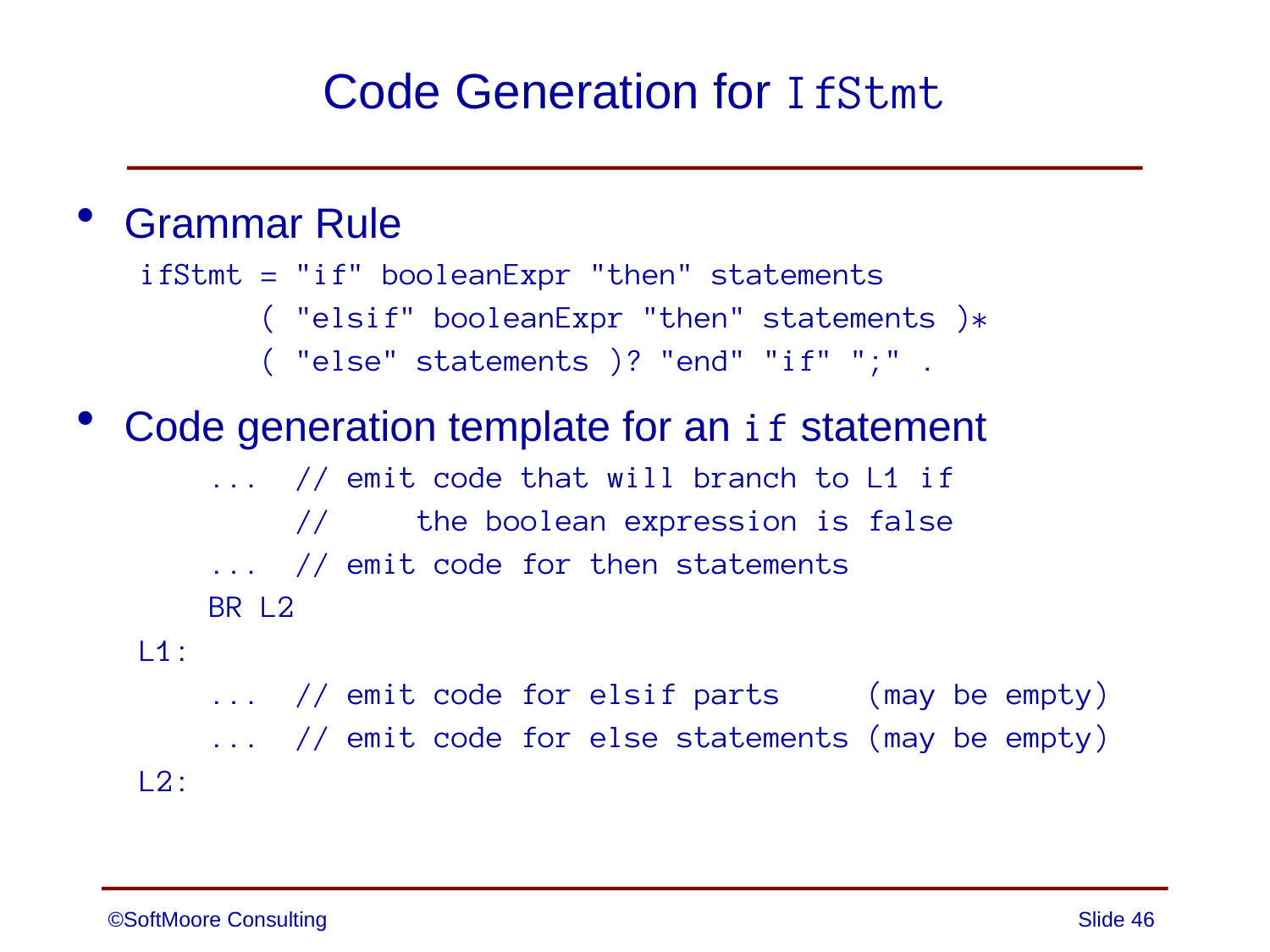

# Code Generation for IfStmt
Grammar Rule
ifStmt = "if" booleanExpr "then" statements
       ( "elsif" booleanExpr "then" statements )*
       ( "else" statements )? "end" "if" ";" .
Code generation template for an if statement
    ...  // emit code that will branch to L1 if
         //     the boolean expression is false
    ...  // emit code for then statements
    BR L2
L1:
    ...  // emit code for elsif parts     (may be empty)
    ...  // emit code for else statements (may be empty)
L2:
©SoftMoore Consulting
Slide 46